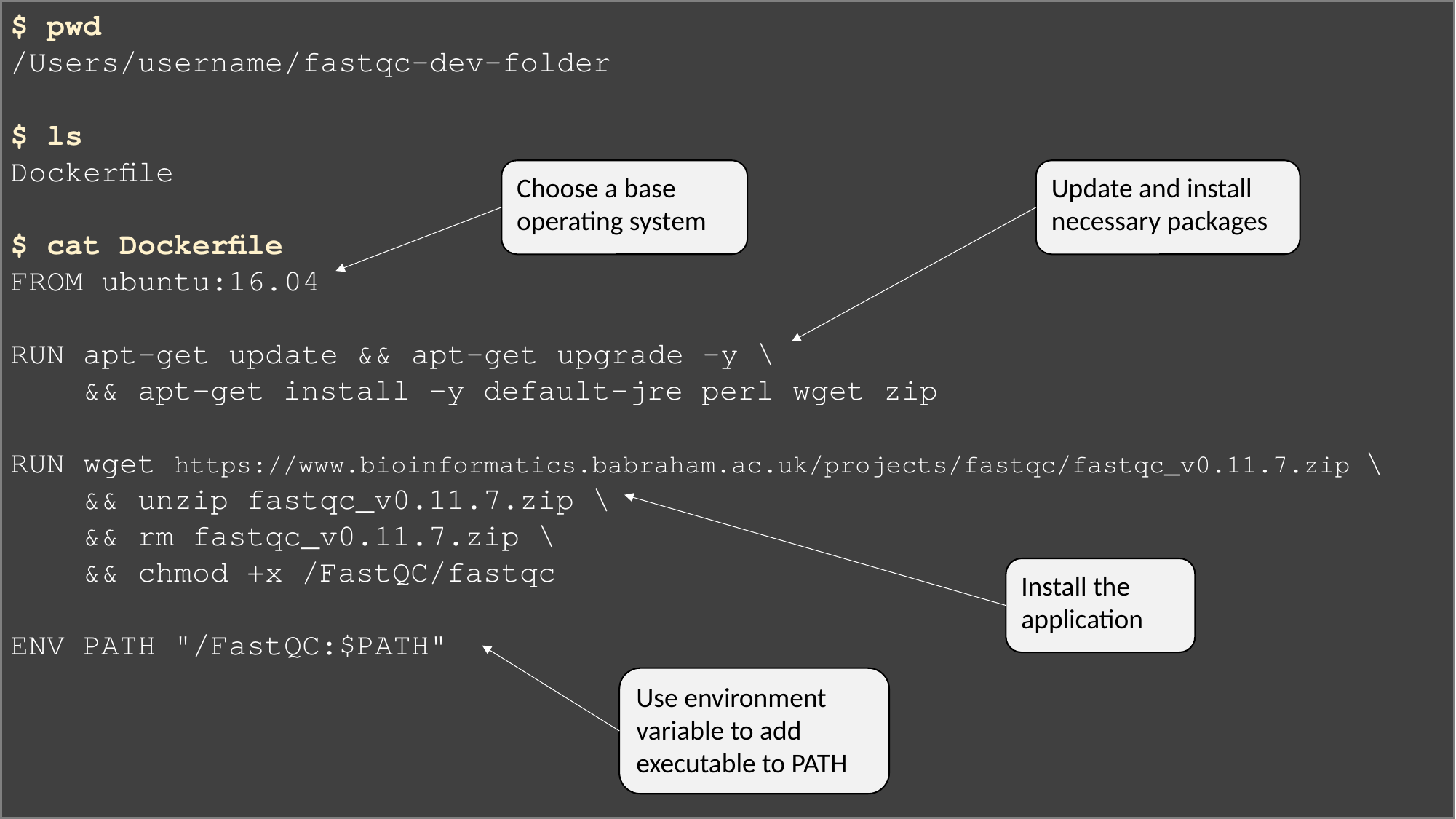

$ pwd
/Users/username/fastqc-dev-folder

$ ls
Dockerfile

$ cat Dockerfile
FROM ubuntu:16.04

RUN apt-get update && apt-get upgrade -y \
    && apt-get install -y default-jre perl wget zip

RUN wget https://www.bioinformatics.babraham.ac.uk/projects/fastqc/fastqc_v0.11.7.zip \
    && unzip fastqc_v0.11.7.zip \
    && rm fastqc_v0.11.7.zip \
    && chmod +x /FastQC/fastqc

ENV PATH "/FastQC:$PATH"
Choose a base operating system
Update and install necessary packages
Install the application
Use environment variable to add executable to PATH
8/23/19
19